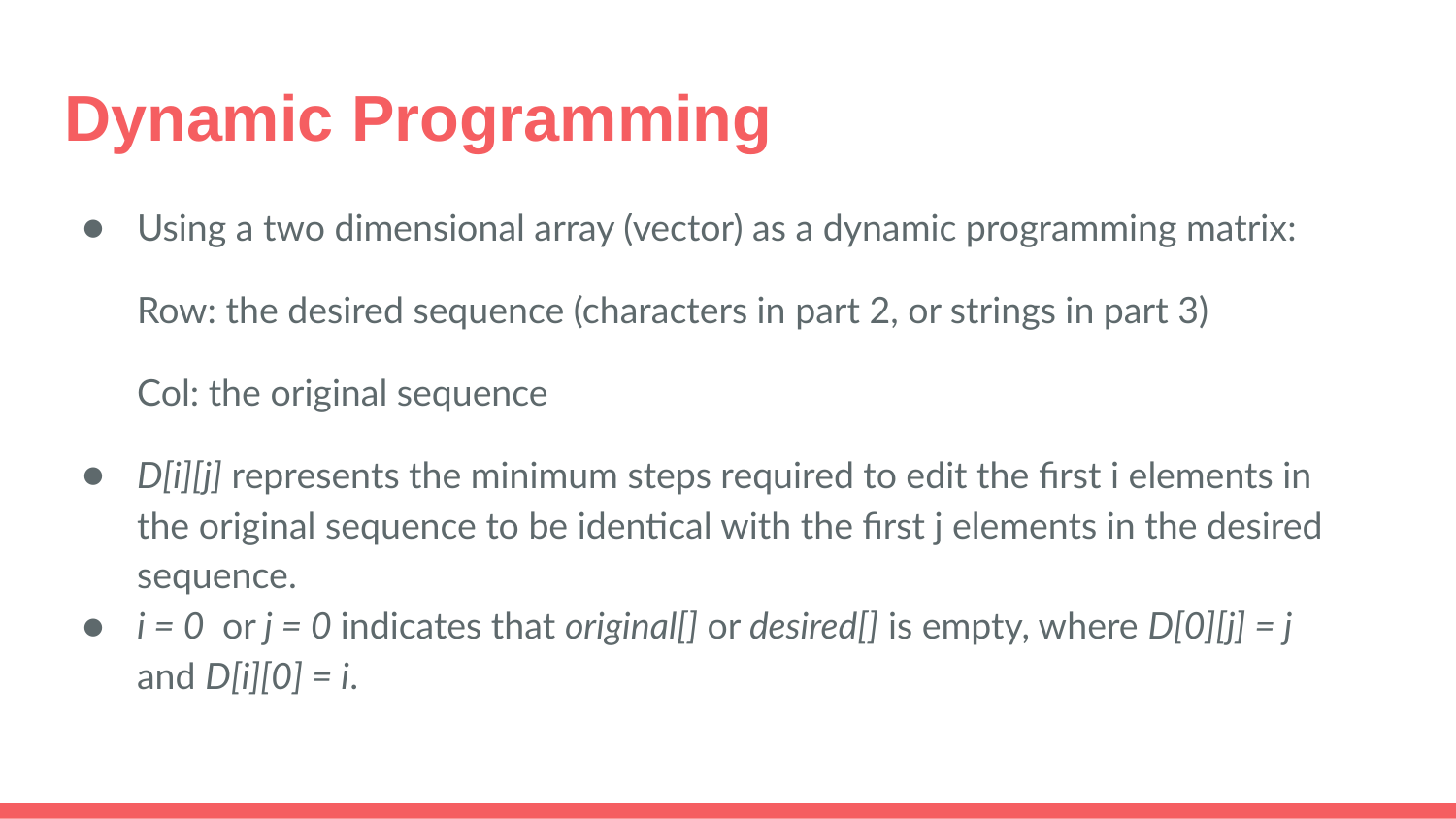

# Dynamic Programming
Using a two dimensional array (vector) as a dynamic programming matrix:
Row: the desired sequence (characters in part 2, or strings in part 3)
Col: the original sequence
D[i][j] represents the minimum steps required to edit the first i elements in the original sequence to be identical with the first j elements in the desired sequence.
i = 0  or j = 0 indicates that original[] or desired[] is empty, where D[0][j] = j and D[i][0] = i.